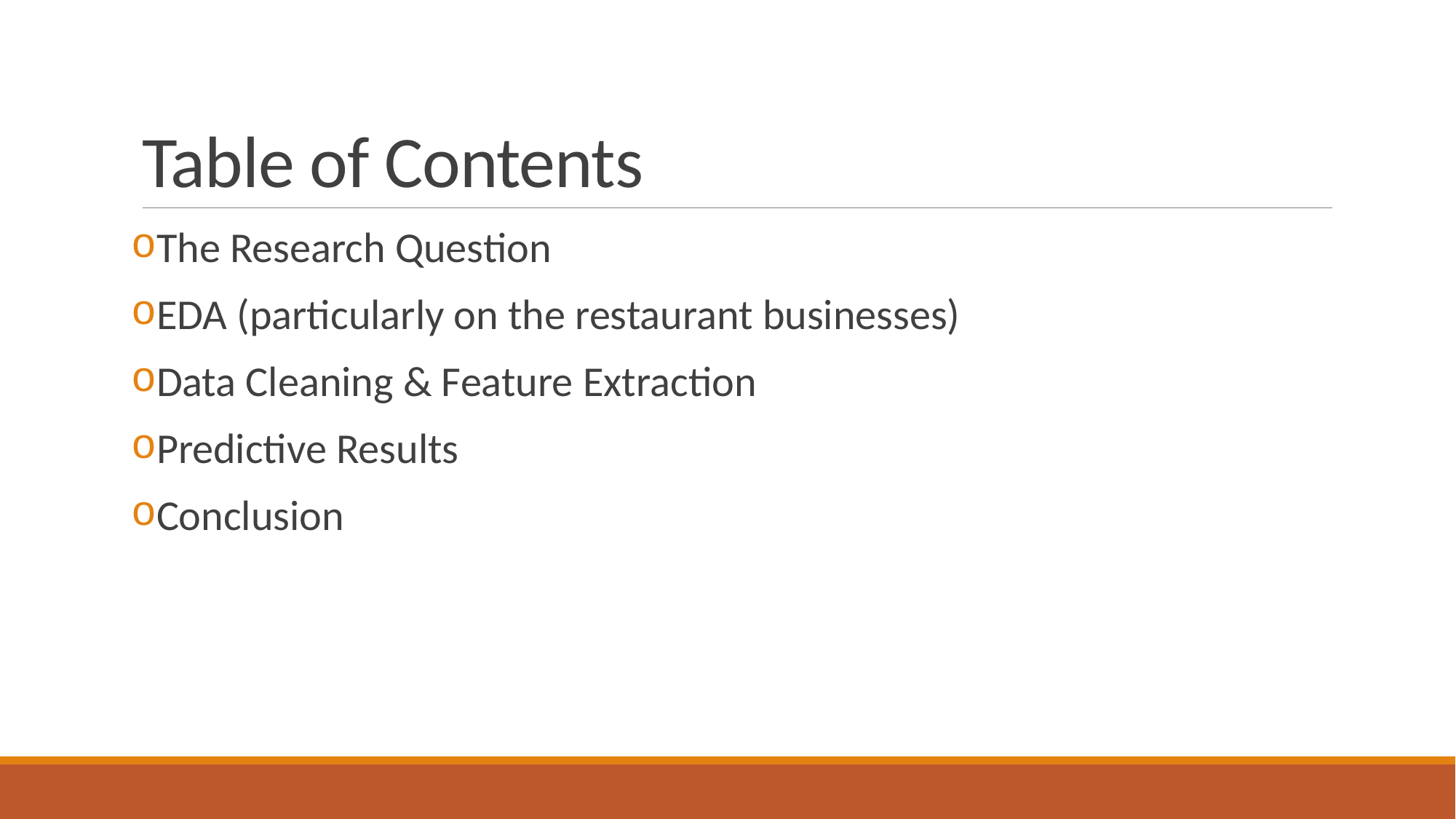

# Table of Contents
The Research Question
EDA (particularly on the restaurant businesses)
Data Cleaning & Feature Extraction
Predictive Results
Conclusion